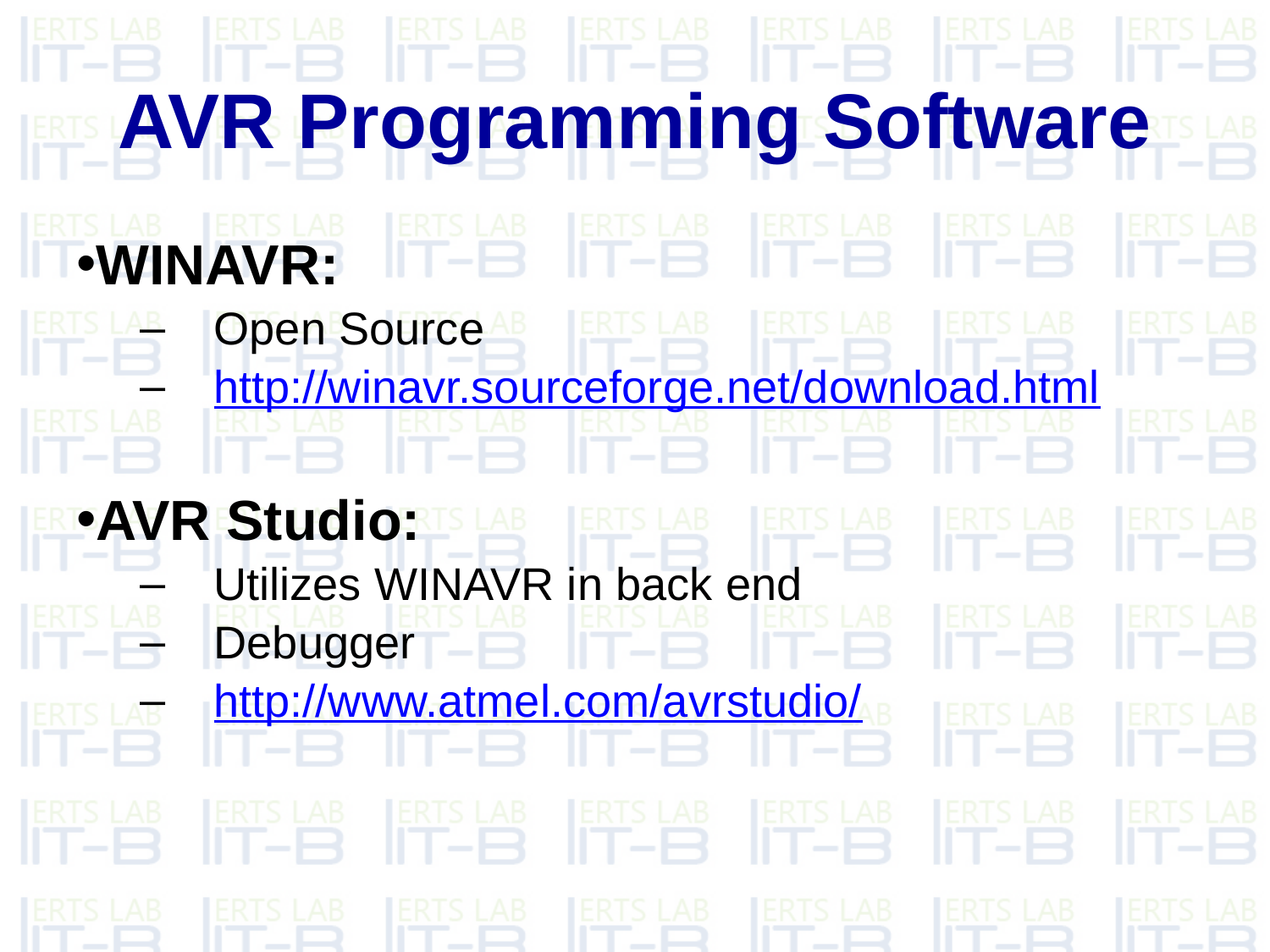

# AVR Programming Software
WINAVR:
Open Source
http://winavr.sourceforge.net/download.html

AVR Studio:
Utilizes WINAVR in back end
Debugger
http://www.atmel.com/avrstudio/